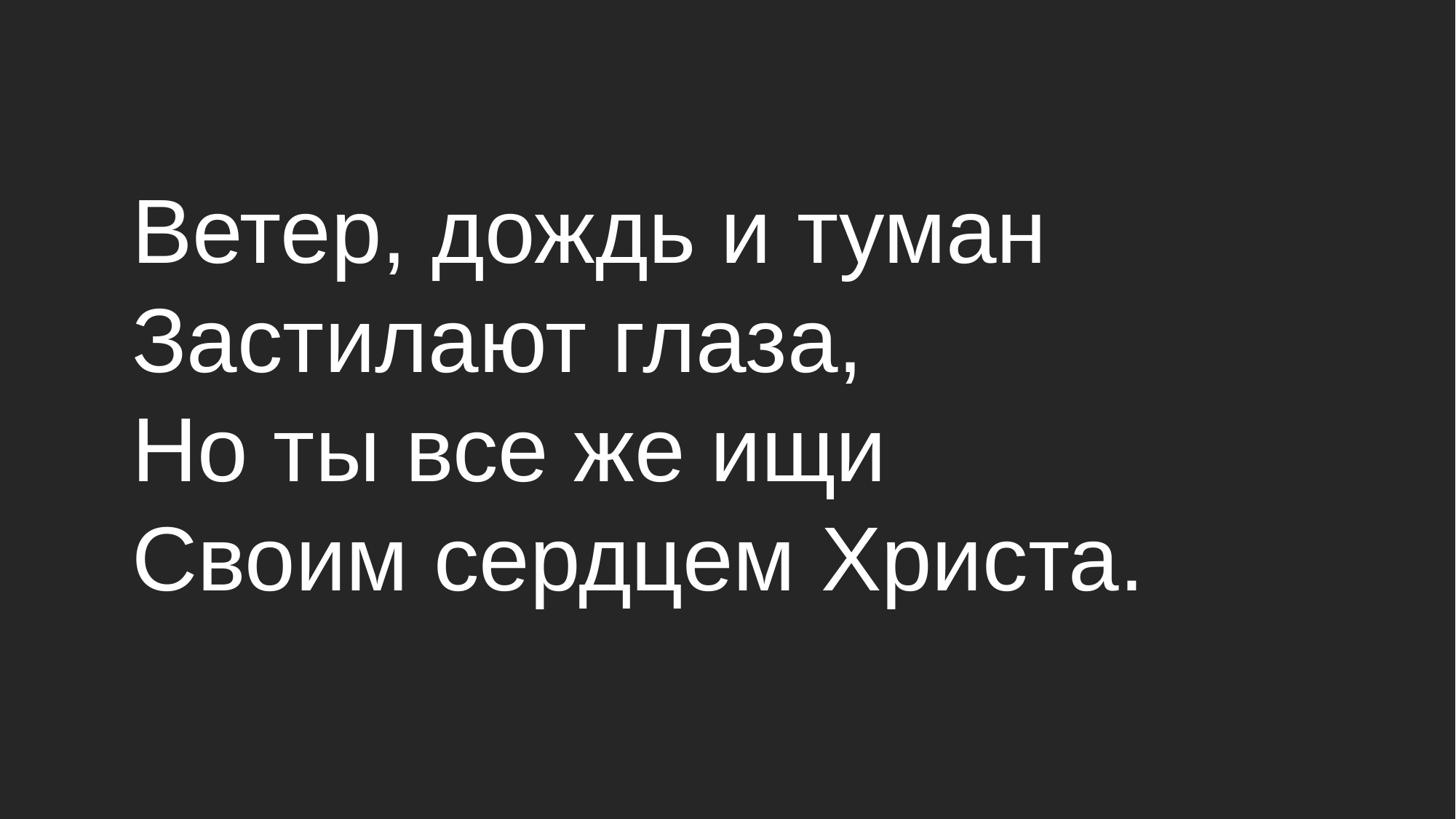

Ветер, дождь и туман
Застилают глаза,
Но ты все же ищи
Своим сердцем Христа.